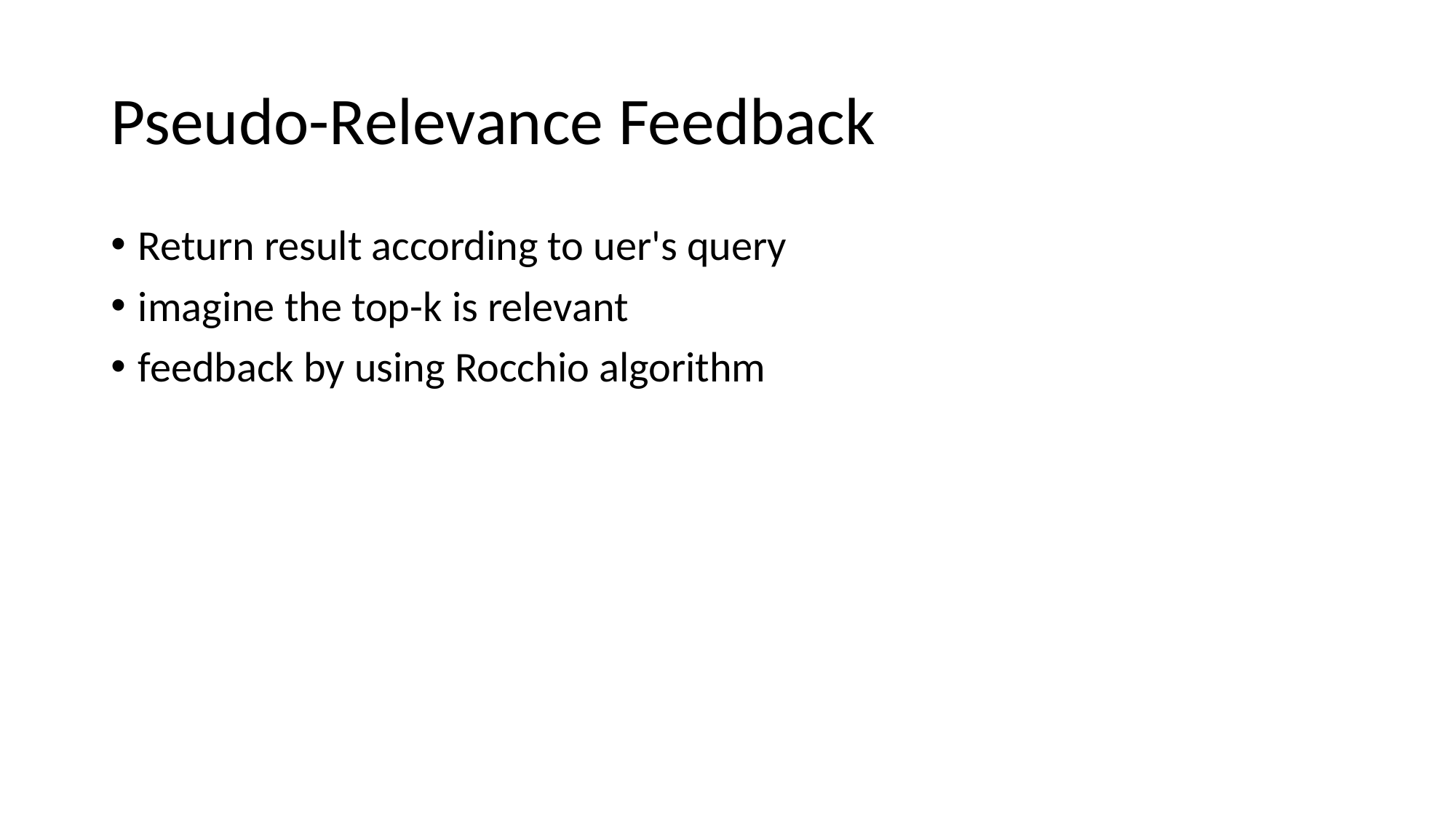

# Pseudo-Relevance Feedback
Return result according to uer's query
imagine the top-k is relevant
feedback by using Rocchio algorithm